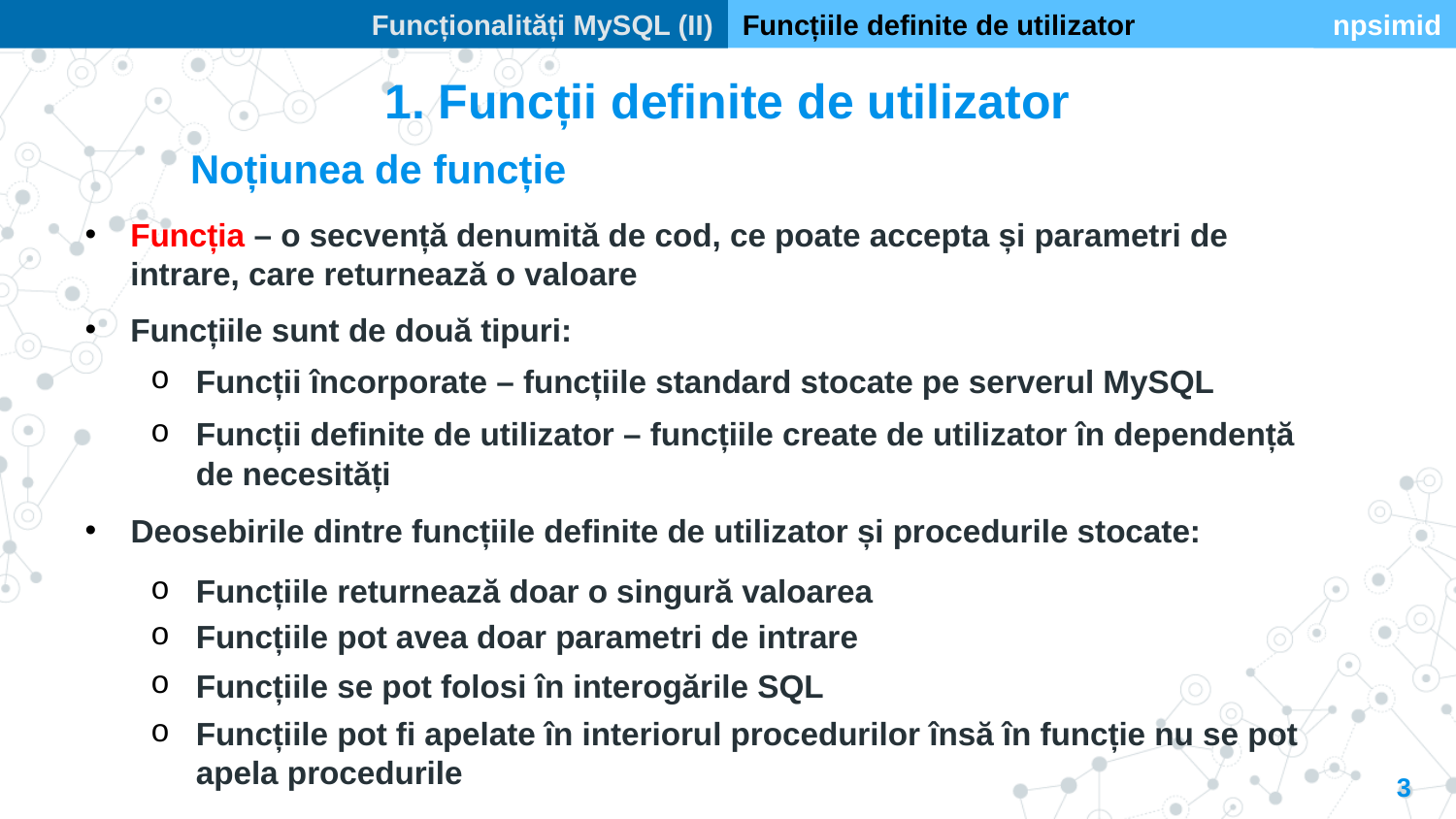

Funcționalități MySQL (II)
Funcțiile definite de utilizator
npsimid
1. Funcții definite de utilizator
Noțiunea de funcție
Funcția – o secvență denumită de cod, ce poate accepta și parametri de intrare, care returnează o valoare
Funcțiile sunt de două tipuri:
Funcții încorporate – funcțiile standard stocate pe serverul MySQL
Funcții definite de utilizator – funcțiile create de utilizator în dependență de necesități
Deosebirile dintre funcțiile definite de utilizator și procedurile stocate:
Funcțiile returnează doar o singură valoarea
Funcțiile pot avea doar parametri de intrare
Funcțiile se pot folosi în interogările SQL
Funcțiile pot fi apelate în interiorul procedurilor însă în funcție nu se pot apela procedurile
3